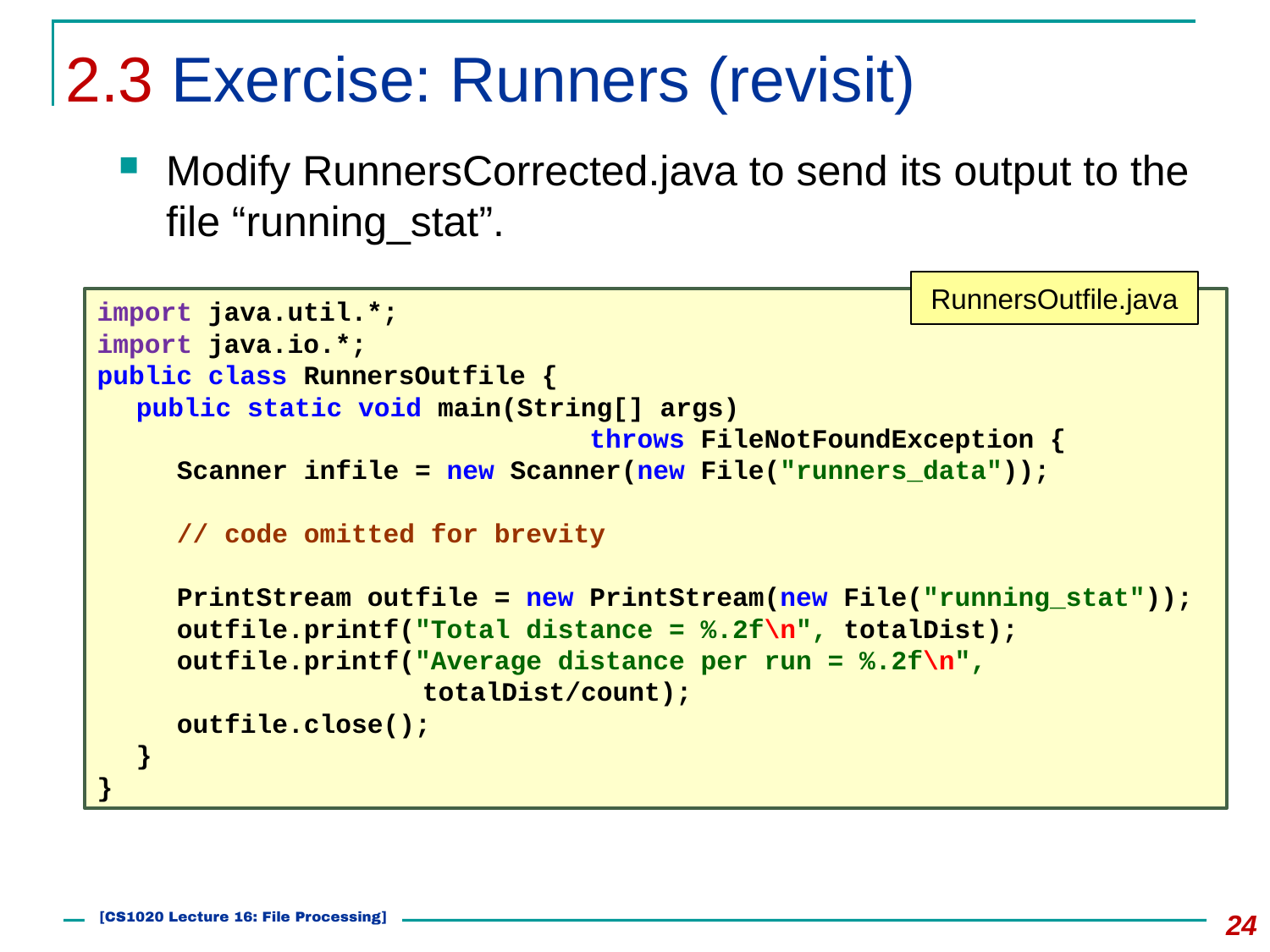

# 2.3 Exercise: Runners (revisit)
Modify RunnersCorrected.java to send its output to the file “running_stat”.
RunnersOutfile.java
import java.util.*;
import java.io.*;
public class RunnersOutfile {
	public static void main(String[] args)
		                          throws FileNotFoundException {
		Scanner infile = new Scanner(new File("runners_data"));

		// code omitted for brevity

		PrintStream outfile = new PrintStream(new File("running_stat"));
		outfile.printf("Total distance = %.2f\n", totalDist);
		outfile.printf("Average distance per run = %.2f\n",
			             totalDist/count);
		outfile.close();
	}
}
24
[CS1020 Lecture 16: File Processing]